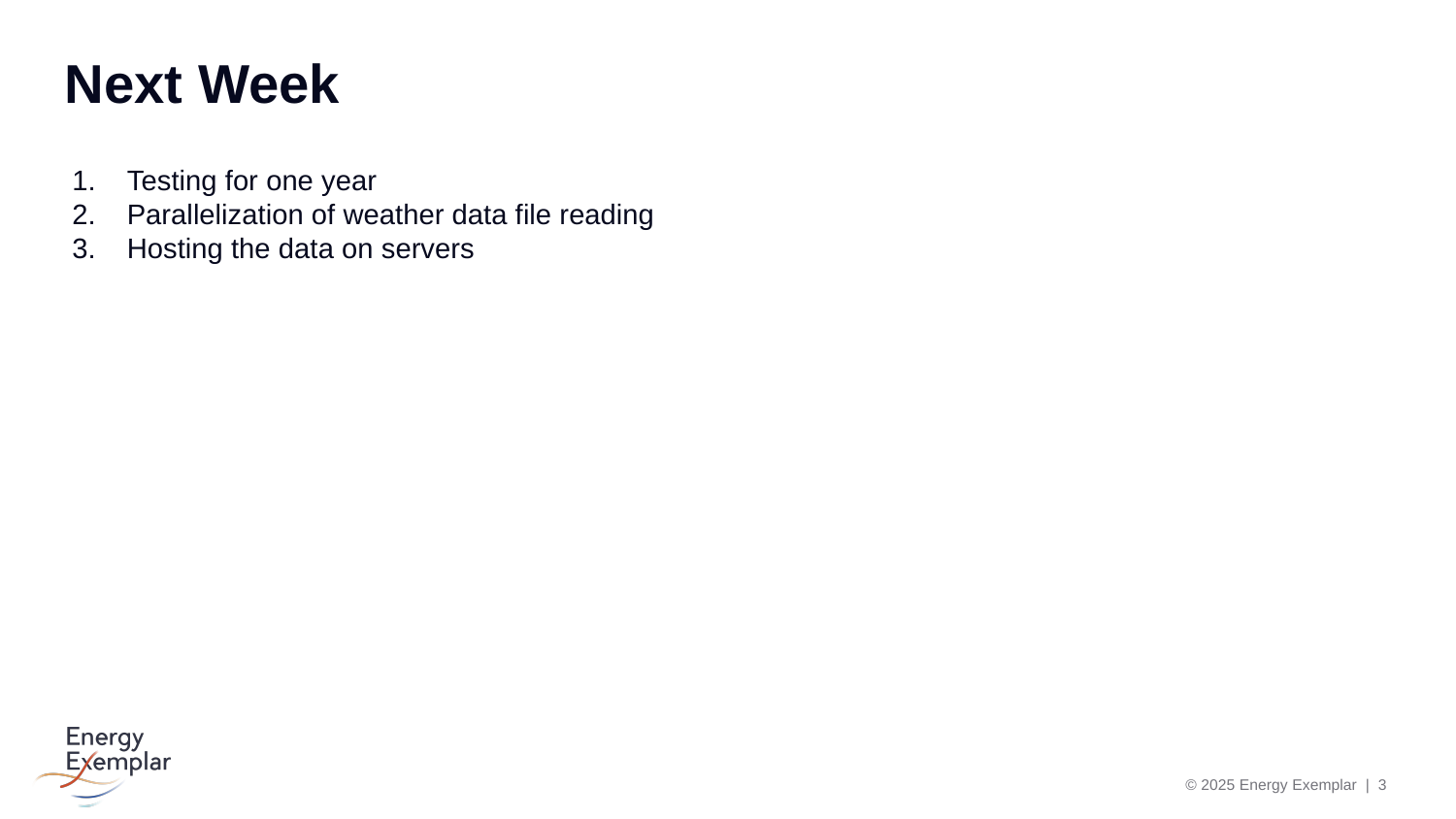

# Next Week
Testing for one year
Parallelization of weather data file reading
Hosting the data on servers